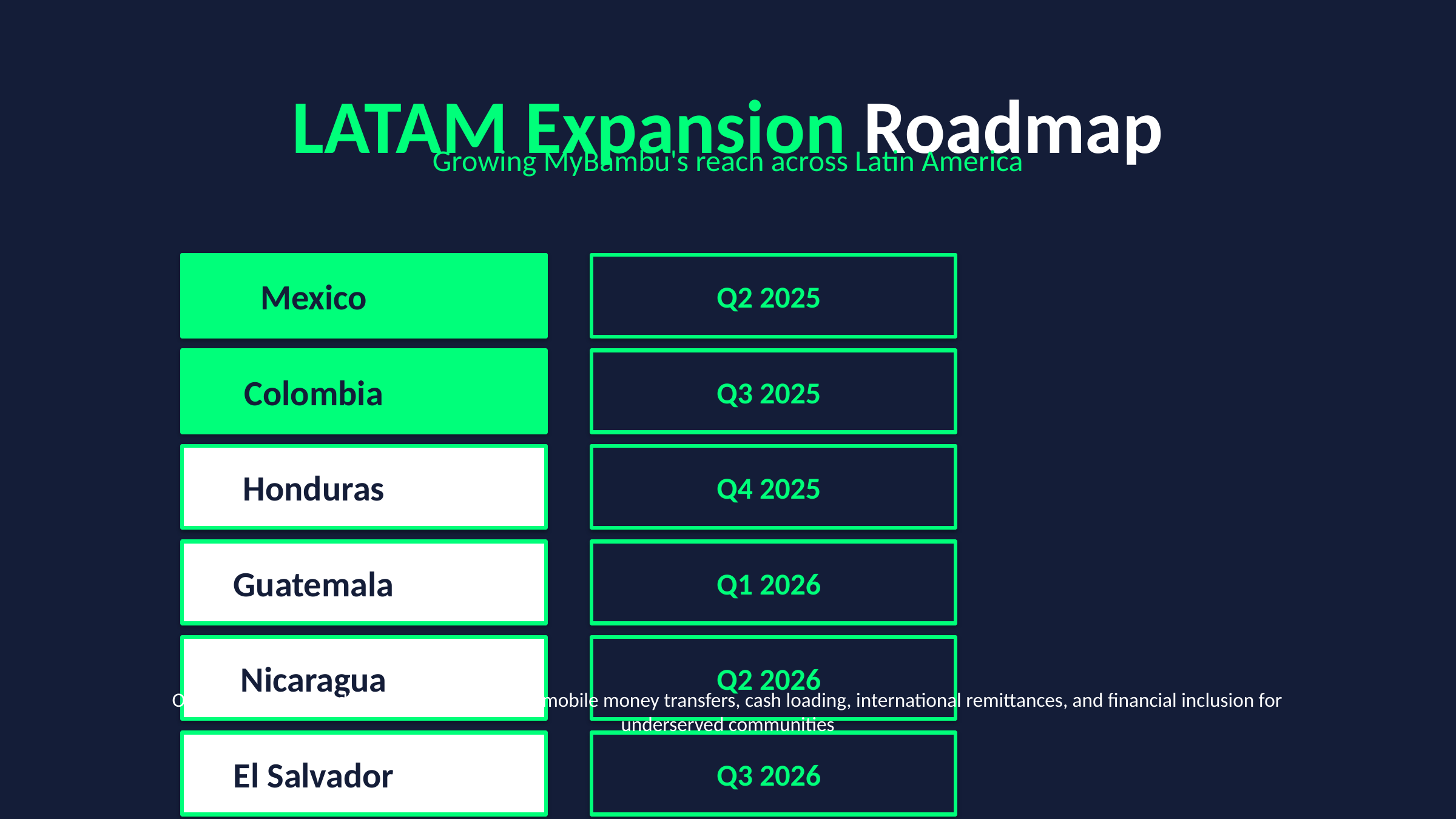

LATAM Expansion Roadmap
Growing MyBambu's reach across Latin America

Mexico
Q2 2025

Colombia
Q3 2025

Honduras
Q4 2025

Guatemala
Q1 2026

Nicaragua
Q2 2026
Offering: MyBambu digital banking services - mobile money transfers, cash loading, international remittances, and financial inclusion for underserved communities

El Salvador
Q3 2026